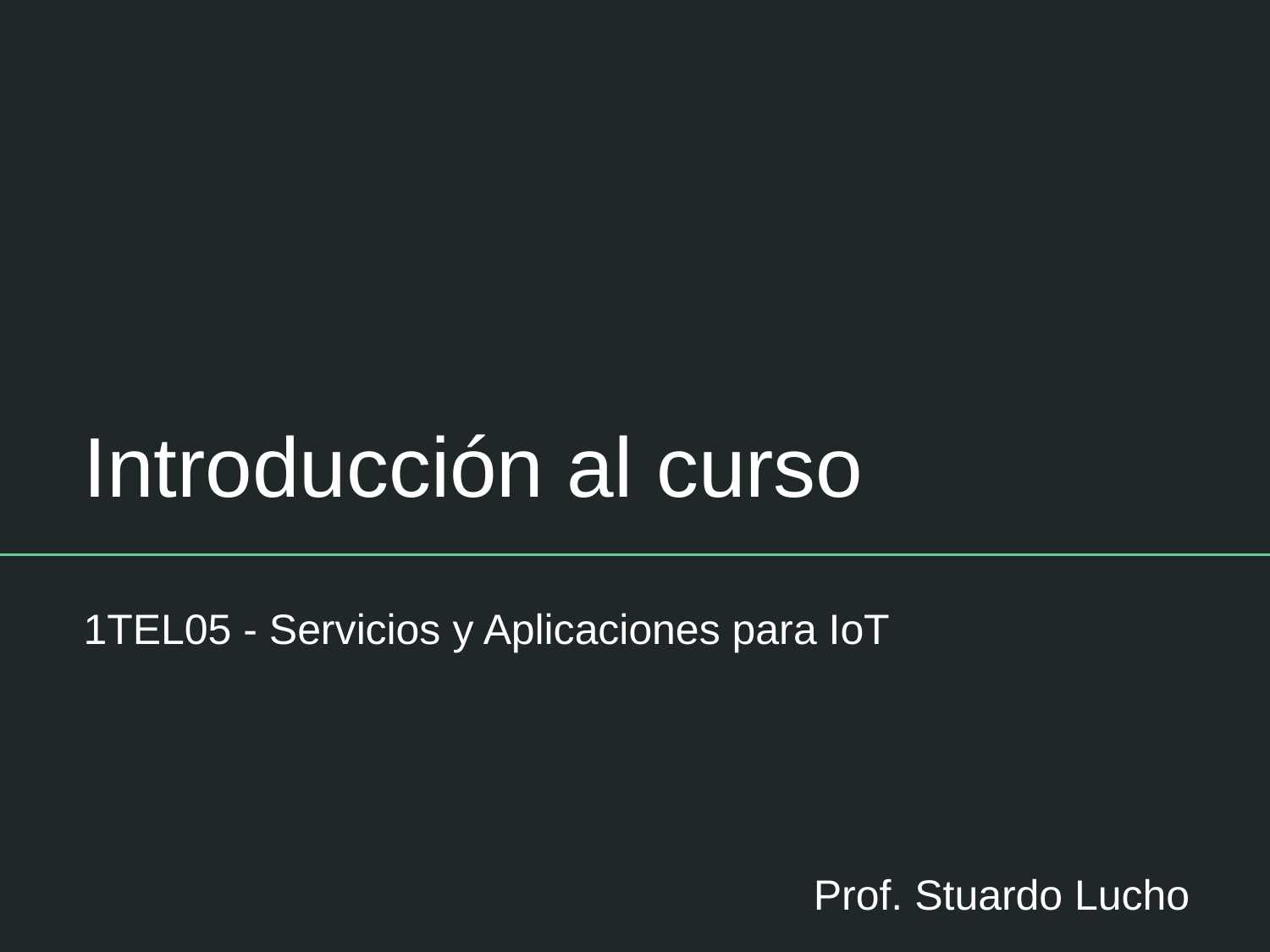

# Introducción al curso
1TEL05 - Servicios y Aplicaciones para IoT
Prof. Stuardo Lucho